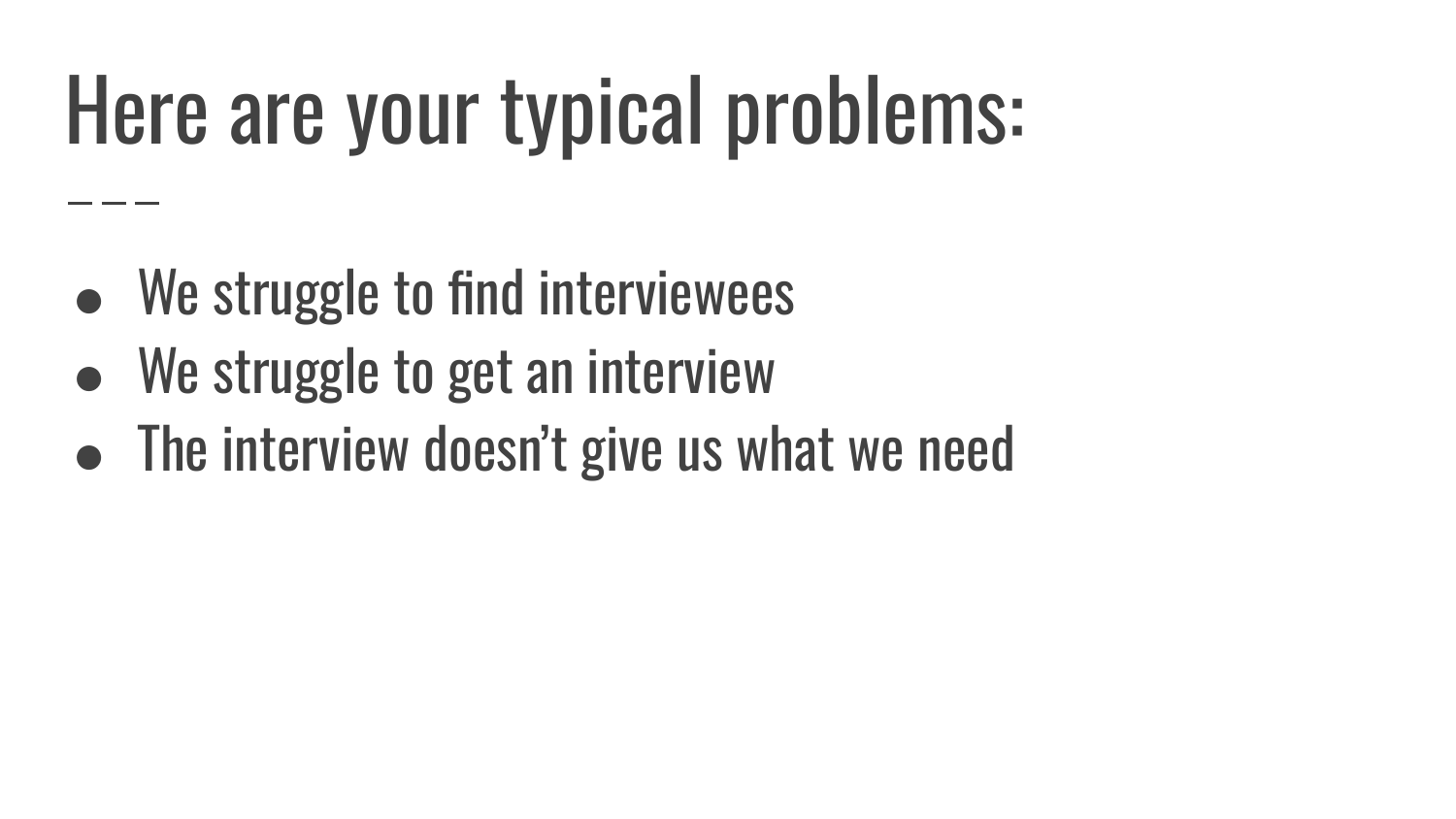

# Here are your typical problems:
We struggle to find interviewees
We struggle to get an interview
The interview doesn’t give us what we need